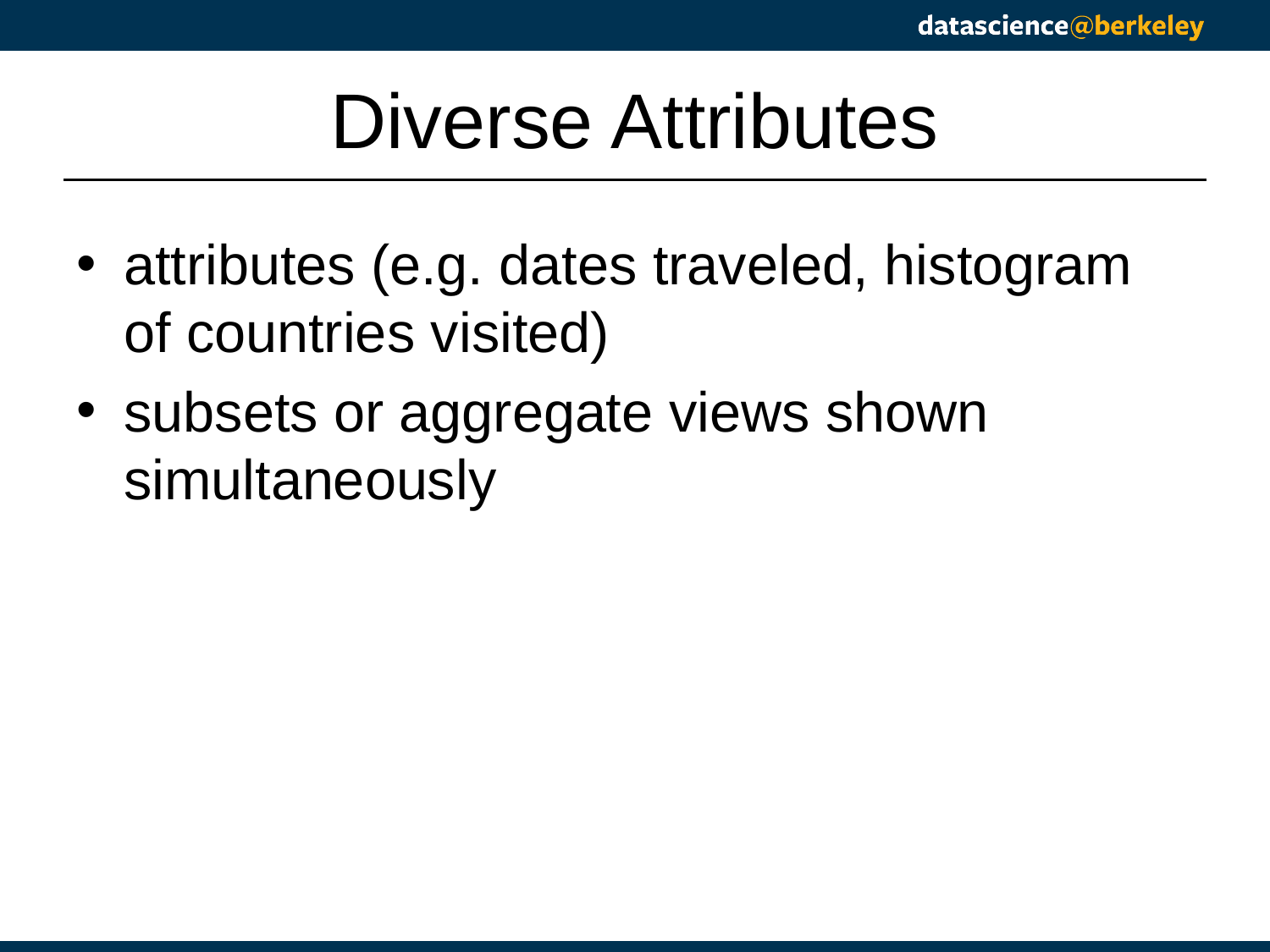

# Diverse Attributes
attributes (e.g. dates traveled, histogram of countries visited)
subsets or aggregate views shown simultaneously